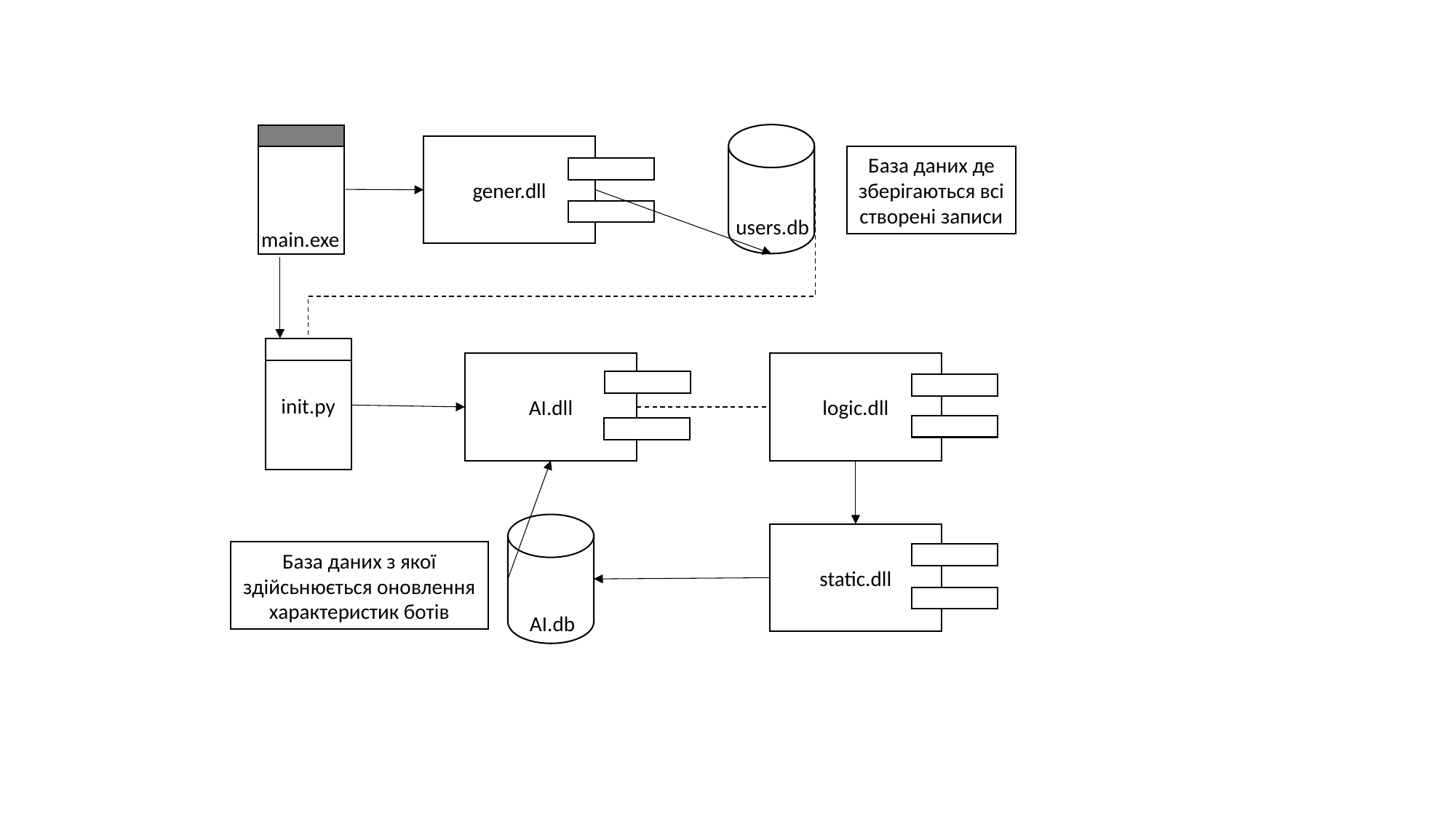

gener.dll
База даних де зберігаються всі створені записи

users.db
main.exe

init.py
AI.dll
logic.dll

static.dll
База даних з якої здійсьнюється оновлення характеристик ботів

AI.db